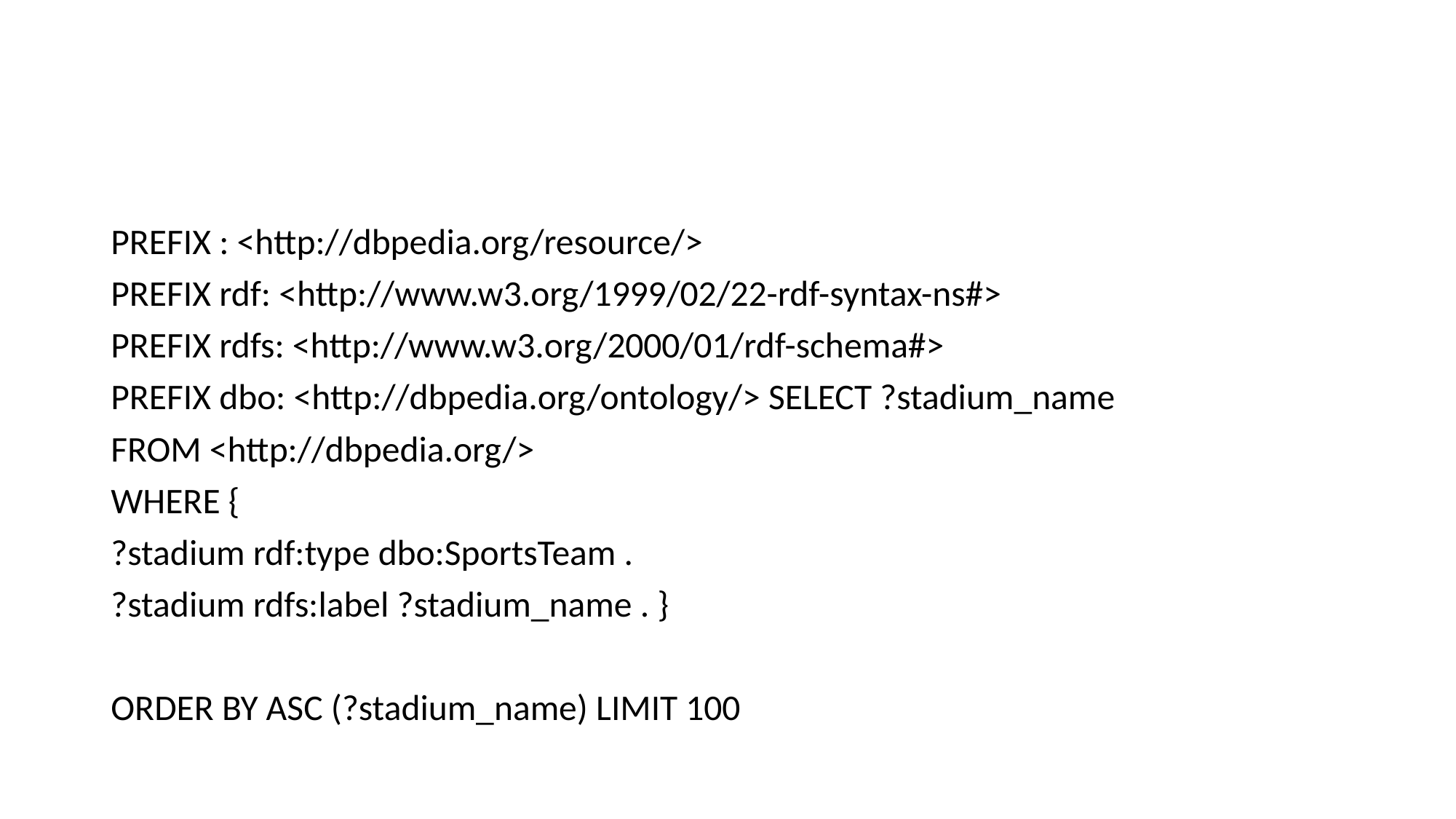

#
PREFIX : <http://dbpedia.org/resource/>
PREFIX rdf: <http://www.w3.org/1999/02/22-rdf-syntax-ns#>
PREFIX rdfs: <http://www.w3.org/2000/01/rdf-schema#>
PREFIX dbo: <http://dbpedia.org/ontology/> SELECT ?stadium_name
FROM <http://dbpedia.org/>
WHERE {
?stadium rdf:type dbo:SportsTeam .
?stadium rdfs:label ?stadium_name . }

ORDER BY ASC (?stadium_name) LIMIT 100